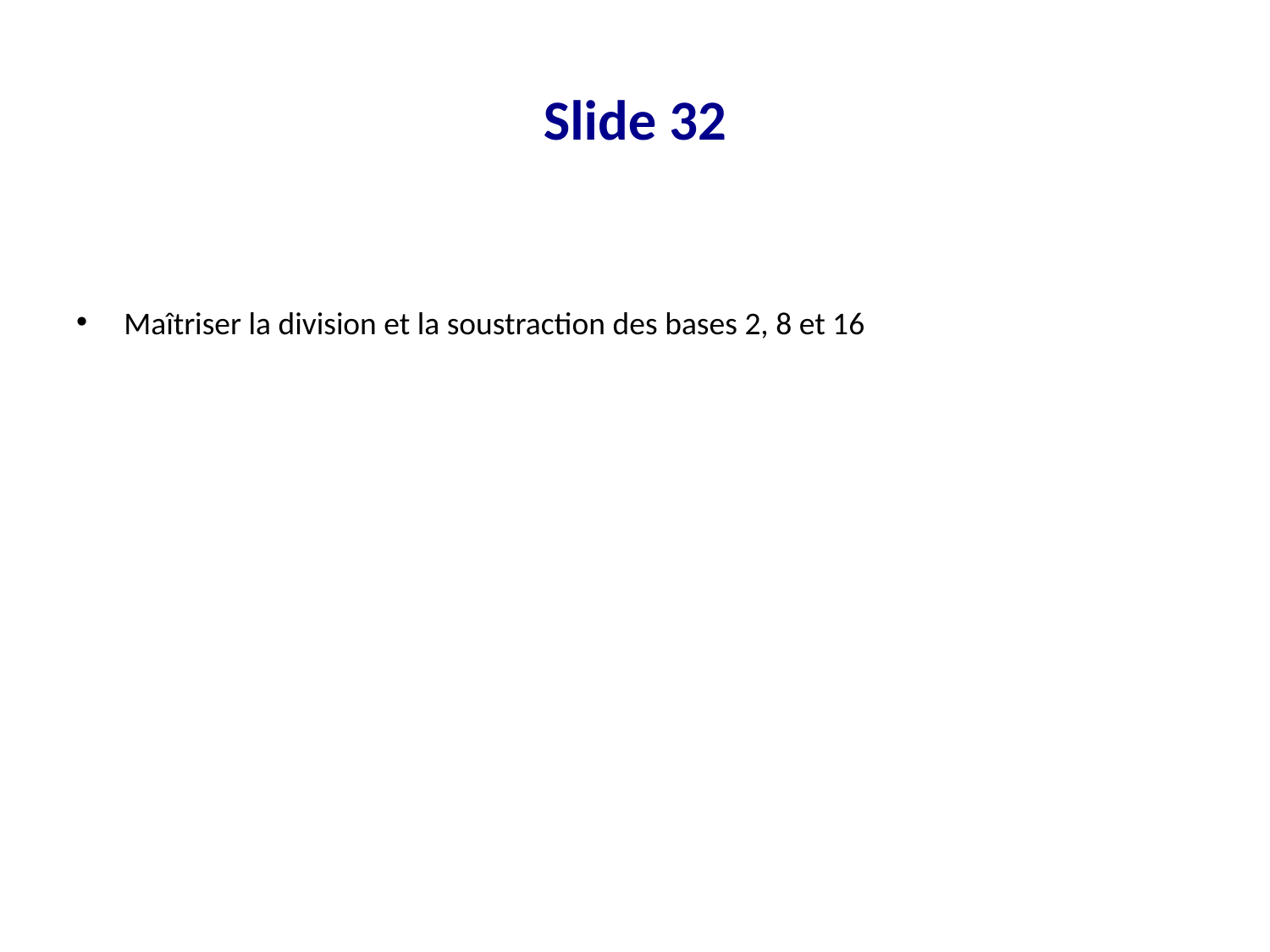

# Slide 32

Maîtriser la division et la soustraction des bases 2, 8 et 16